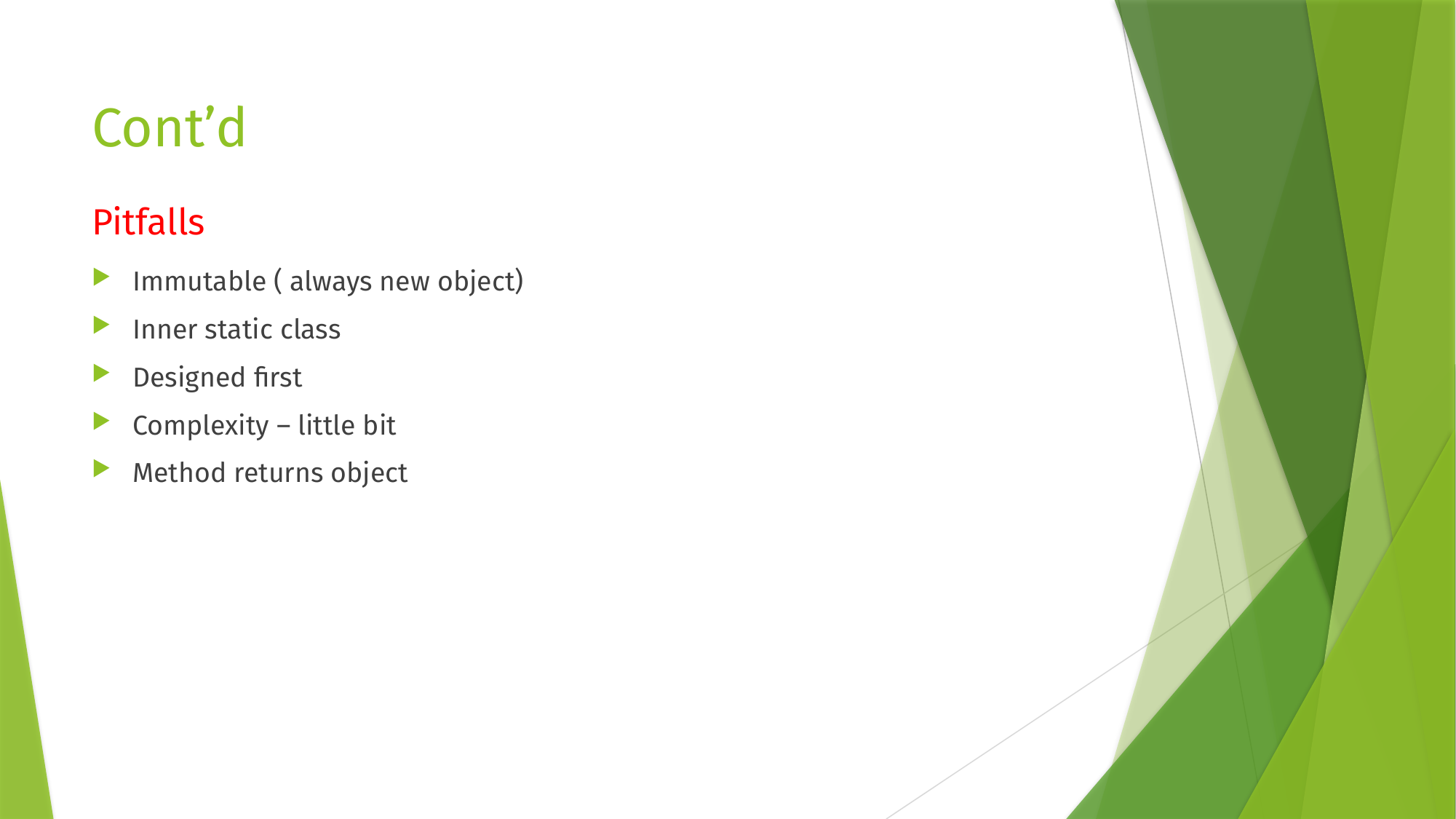

# Cont’d
Pitfalls
Immutable ( always new object)
Inner static class
Designed first
Complexity – little bit
Method returns object